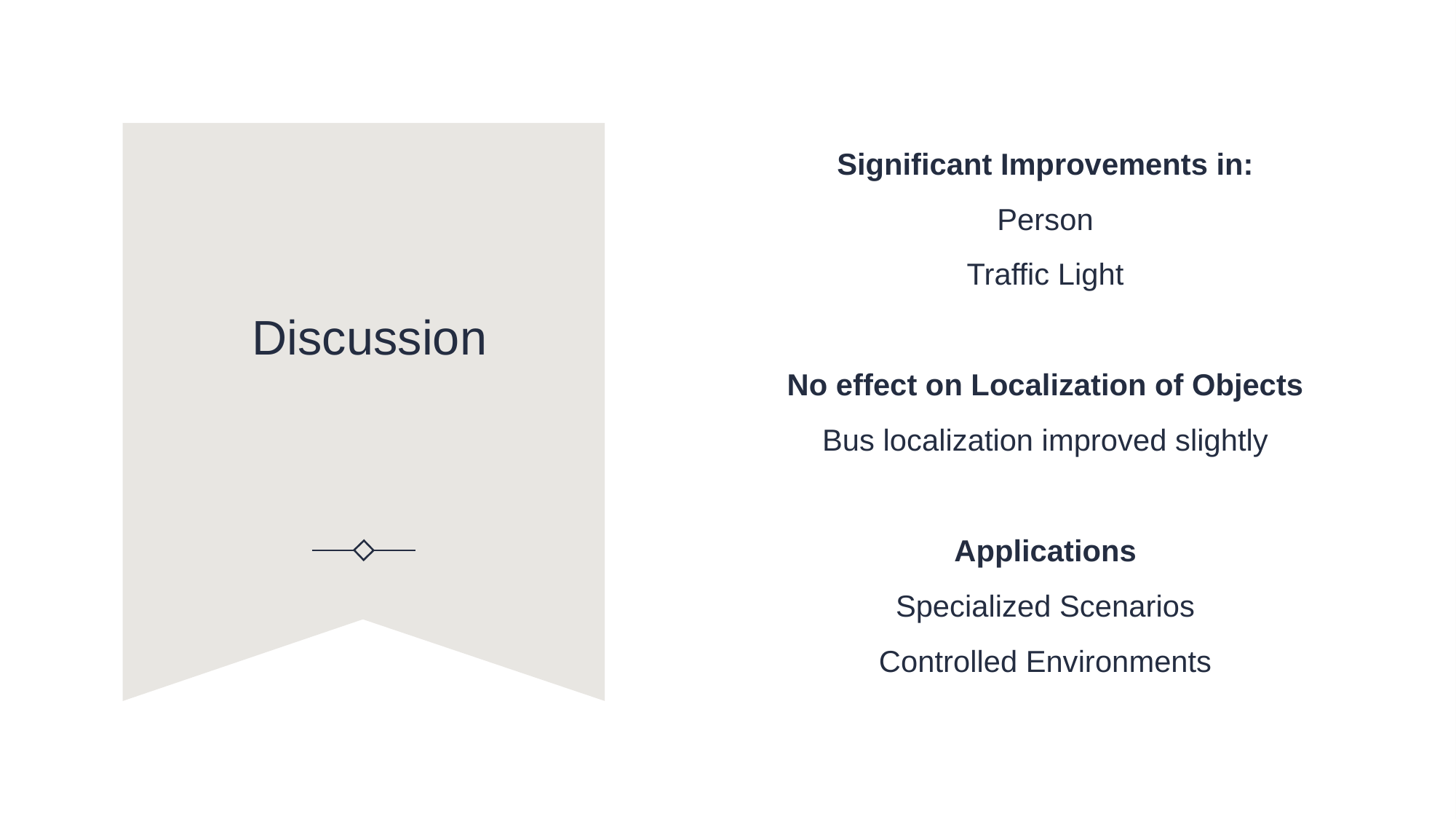

Significant Improvements in:
Person
Traffic Light

No effect on Localization of Objects
Bus localization improved slightly

Applications
Specialized Scenarios
Controlled Environments

# Discussion